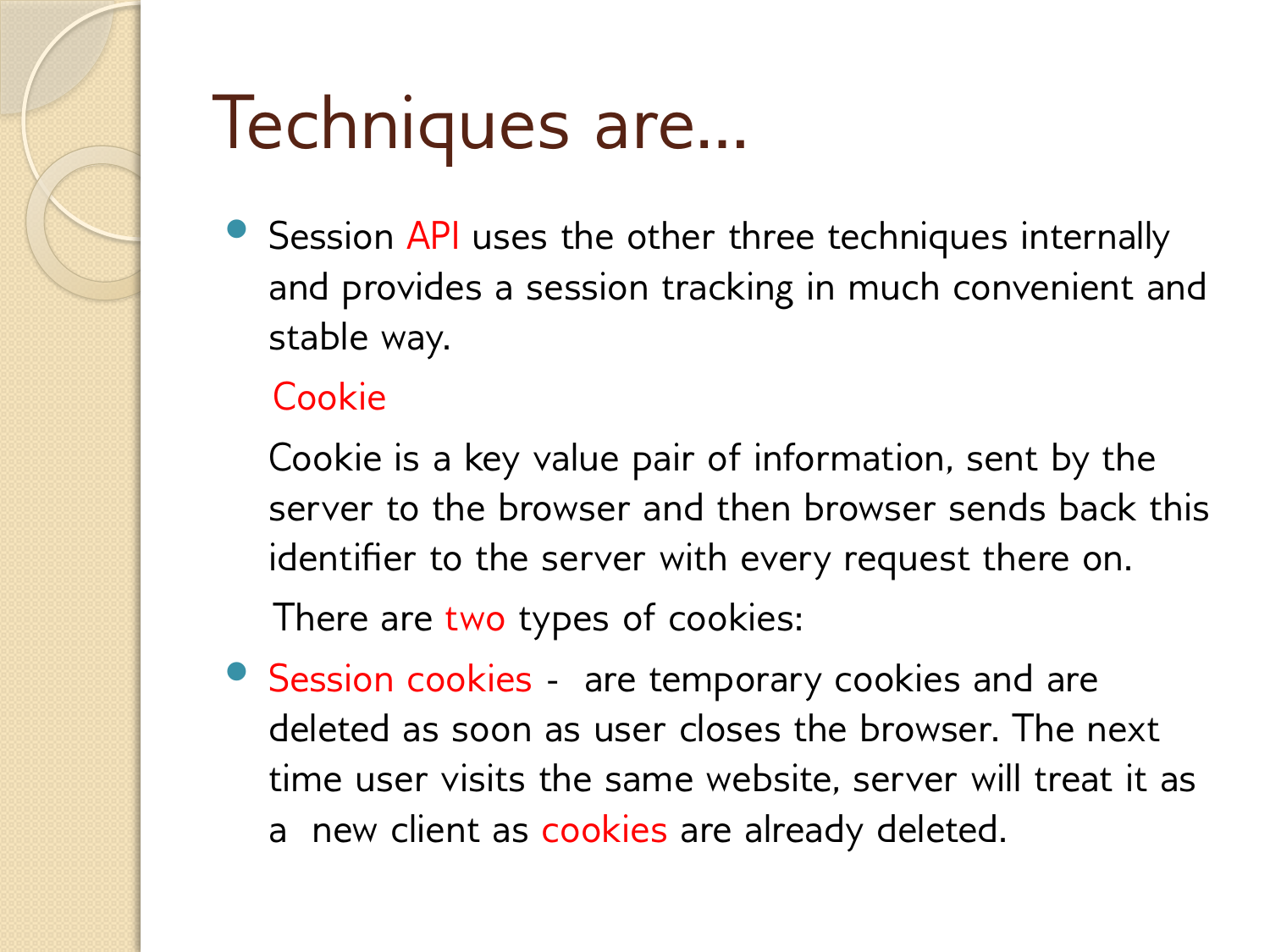

# Techniques are…
Session API uses the other three techniques internally and provides a session tracking in much convenient and stable way.
    Cookie
		Cookie is a key value pair of information, sent by the server to the browser and then browser sends back this identifier to the server with every request there on.
    There are two types of cookies:
Session cookies -  are temporary cookies and are deleted as soon as user closes the browser. The next time user visits the same website, server will treat it as a  new client as cookies are already deleted.